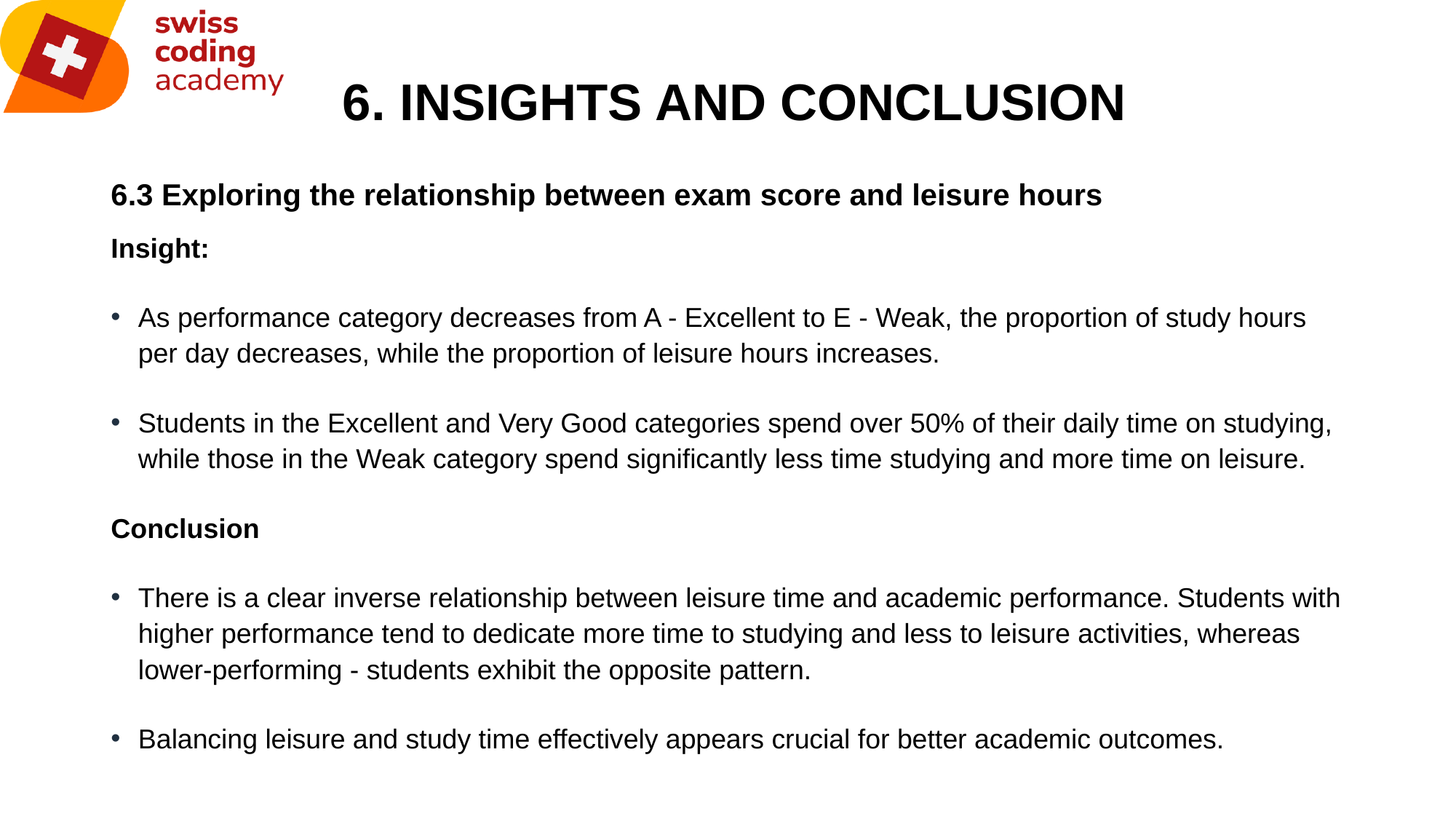

# 6. INSIGHTS AND CONCLUSION
6.3 Exploring the relationship between exam score and leisure hours
Insight:
As performance category decreases from A - Excellent to E - Weak, the proportion of study hours per day decreases, while the proportion of leisure hours increases.
Students in the Excellent and Very Good categories spend over 50% of their daily time on studying, while those in the Weak category spend significantly less time studying and more time on leisure.
Conclusion
There is a clear inverse relationship between leisure time and academic performance. Students with higher performance tend to dedicate more time to studying and less to leisure activities, whereas lower-performing - students exhibit the opposite pattern.
Balancing leisure and study time effectively appears crucial for better academic outcomes.